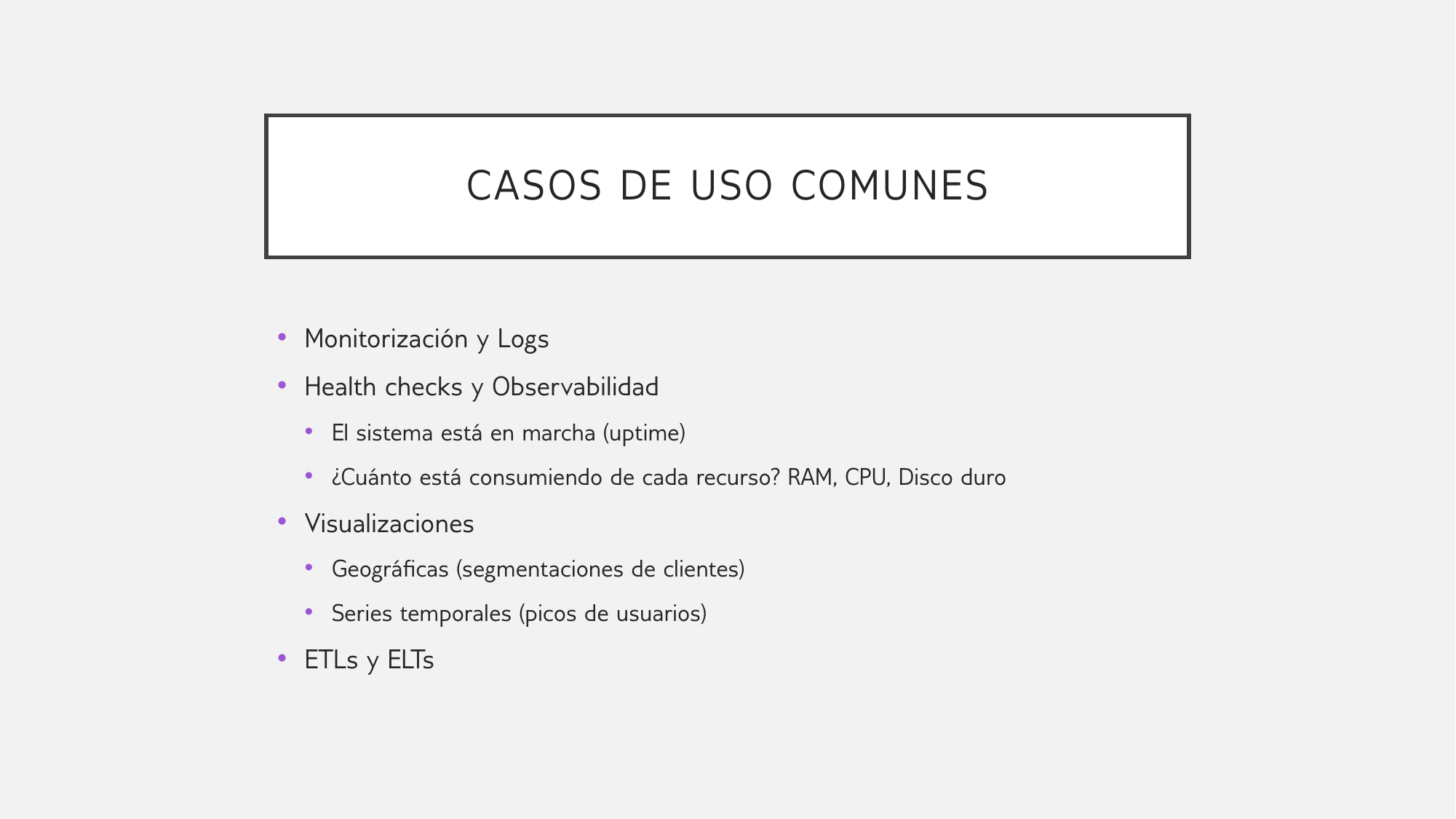

# Casos de uso comunes
Monitorización y Logs
Health checks y Observabilidad
El sistema está en marcha (uptime)
¿Cuánto está consumiendo de cada recurso? RAM, CPU, Disco duro
Visualizaciones
Geográficas (segmentaciones de clientes)
Series temporales (picos de usuarios)
ETLs y ELTs